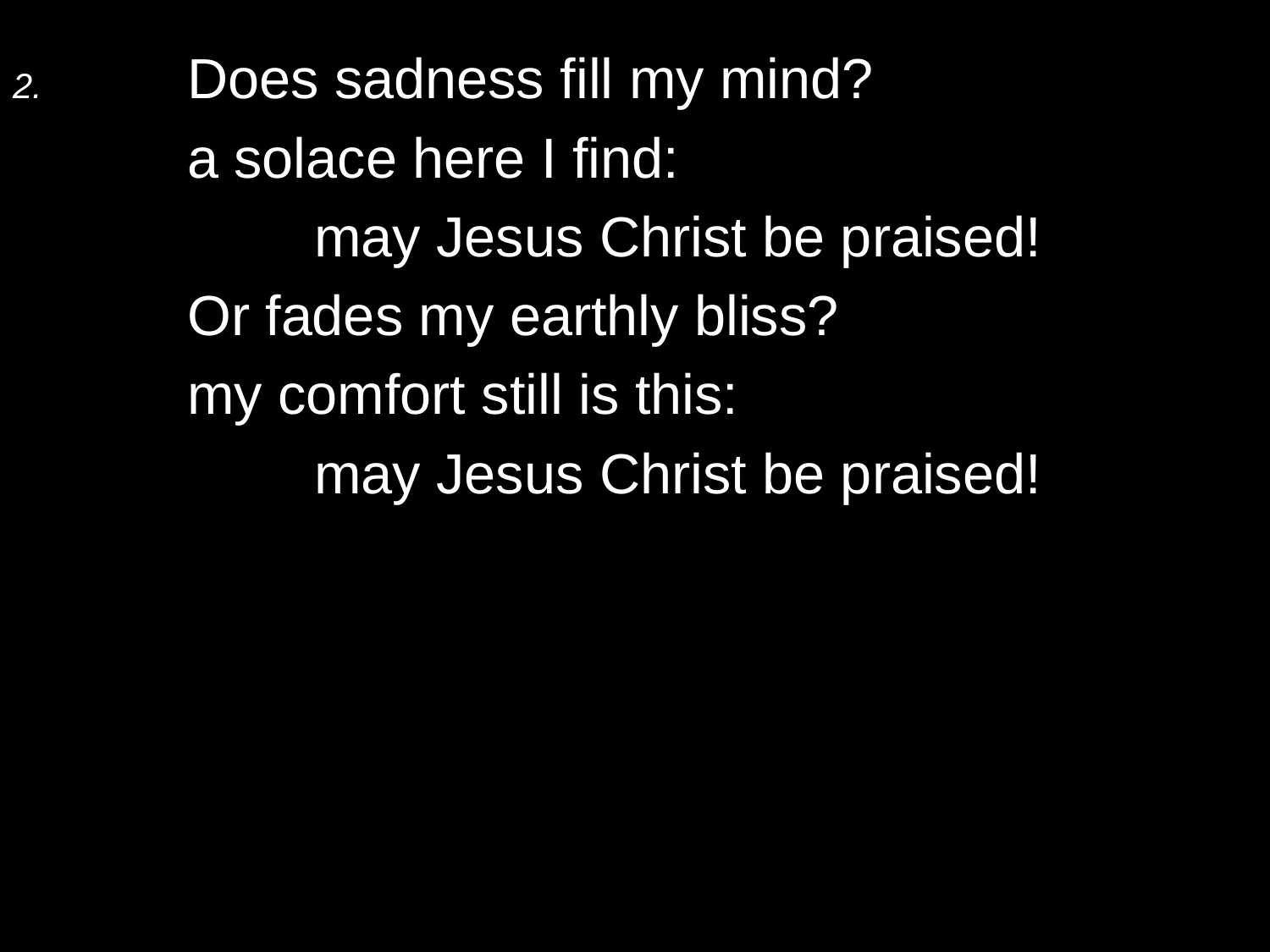

2.	Does sadness fill my mind?
	a solace here I find:
		may Jesus Christ be praised!
	Or fades my earthly bliss?
	my comfort still is this:
		may Jesus Christ be praised!